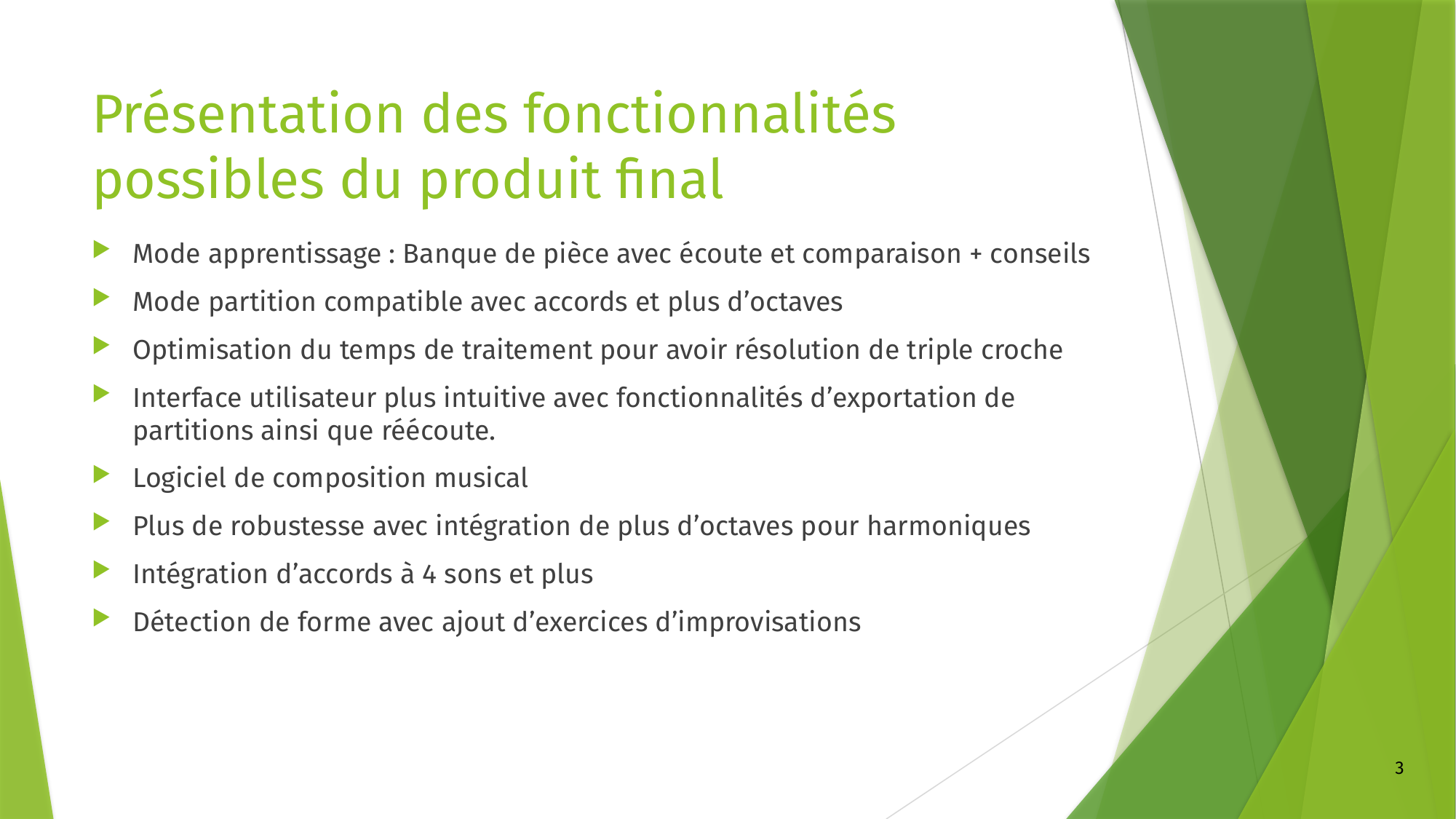

# Présentation des fonctionnalités possibles du produit final
Mode apprentissage : Banque de pièce avec écoute et comparaison + conseils
Mode partition compatible avec accords et plus d’octaves
Optimisation du temps de traitement pour avoir résolution de triple croche
Interface utilisateur plus intuitive avec fonctionnalités d’exportation de partitions ainsi que réécoute.
Logiciel de composition musical
Plus de robustesse avec intégration de plus d’octaves pour harmoniques
Intégration d’accords à 4 sons et plus
Détection de forme avec ajout d’exercices d’improvisations

3